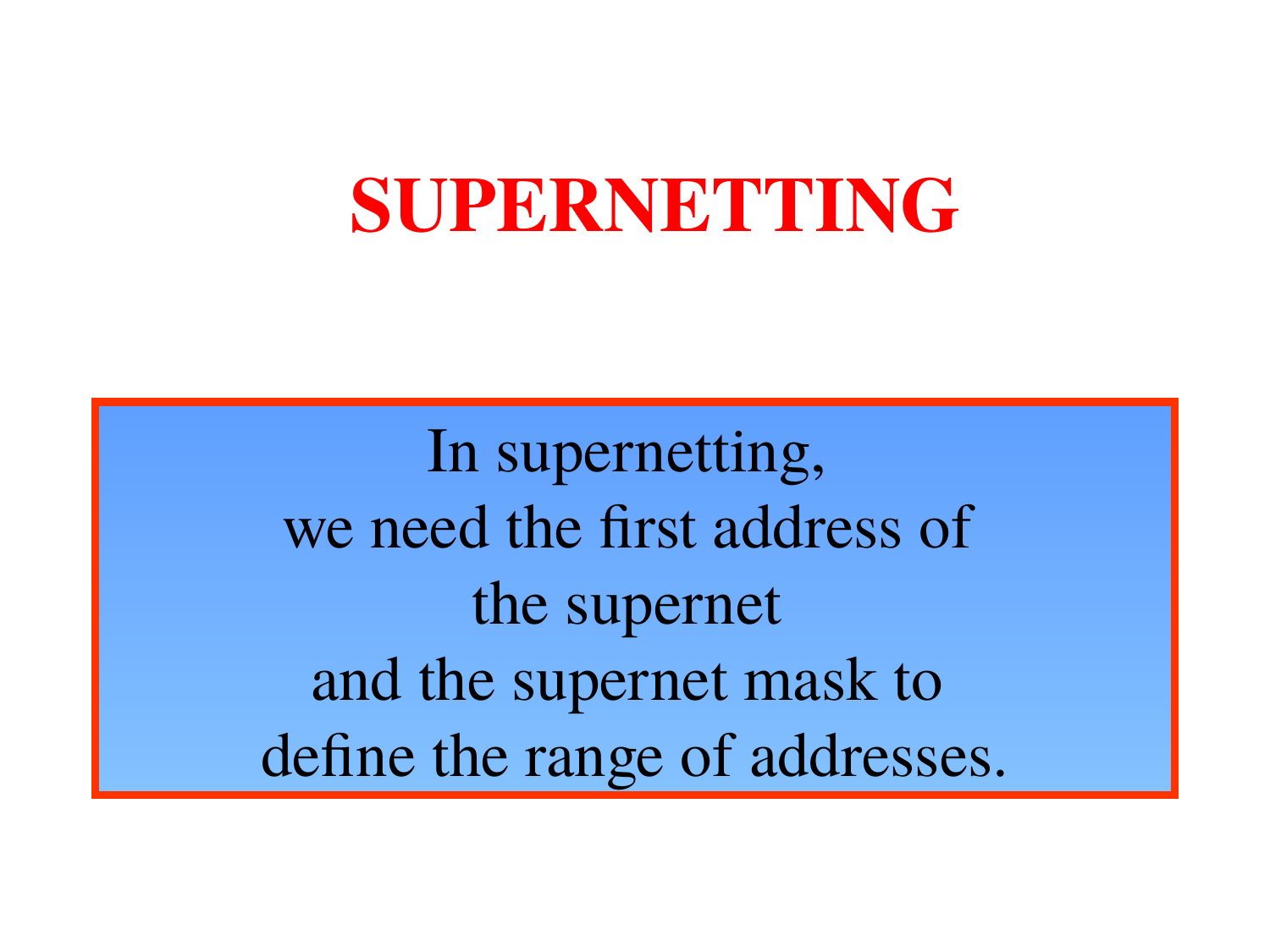

SUPERNETTING
In supernetting,
we need the first address of
the supernet
and the supernet mask to
define the range of addresses.